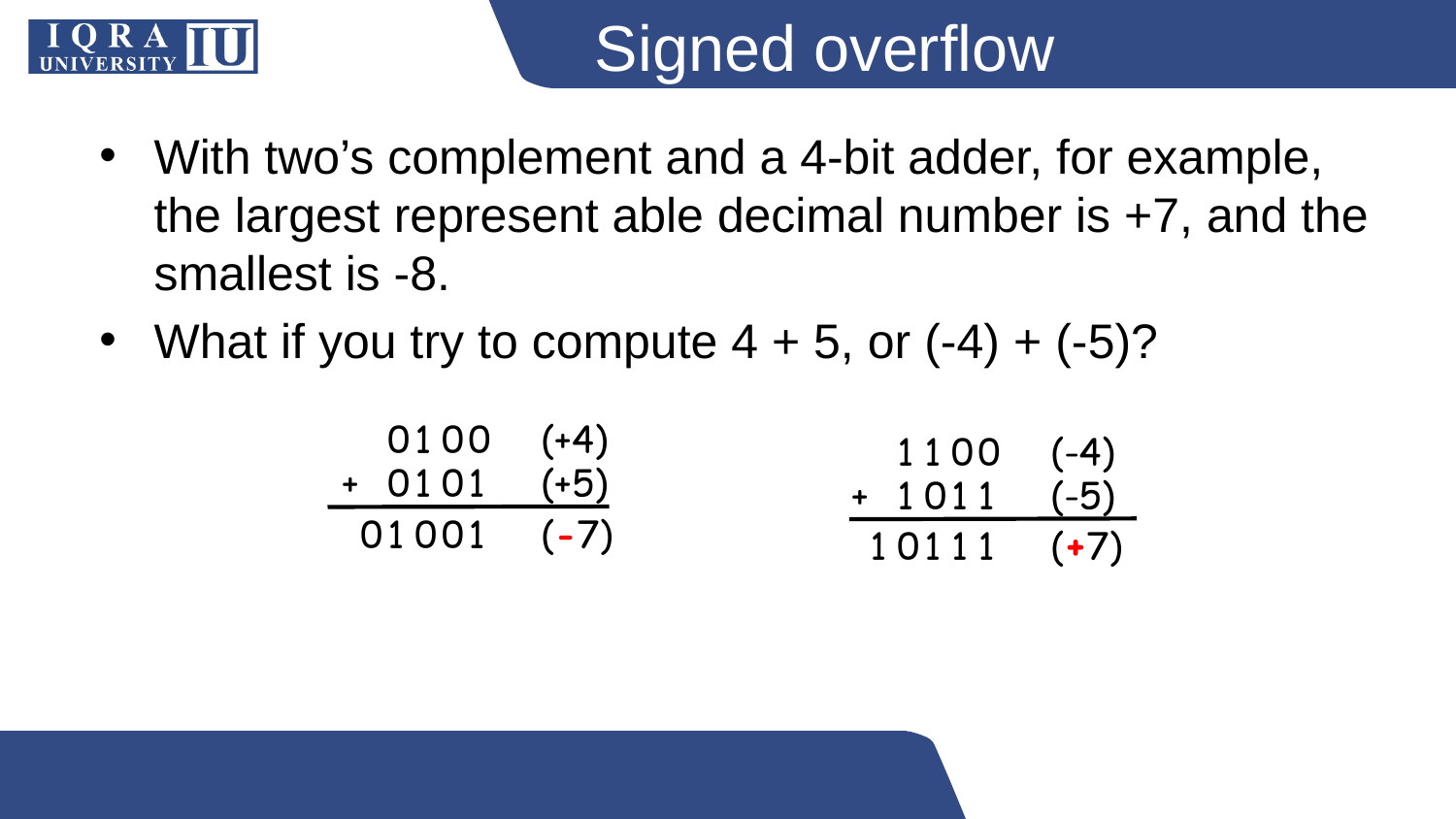

# Signed overflow
With two’s complement and a 4-bit adder, for example, the largest represent able decimal number is +7, and the smallest is -8.
What if you try to compute 4 + 5, or (-4) + (-5)?
		0	1	0	0		(+4)
+		0	1	0	1		(+5)
	0	1	0	0	1		(-7)

		1	1	0	0		(-4)
+		1	0	1	1		(-5)
	1	0	1	1	1		(+7)